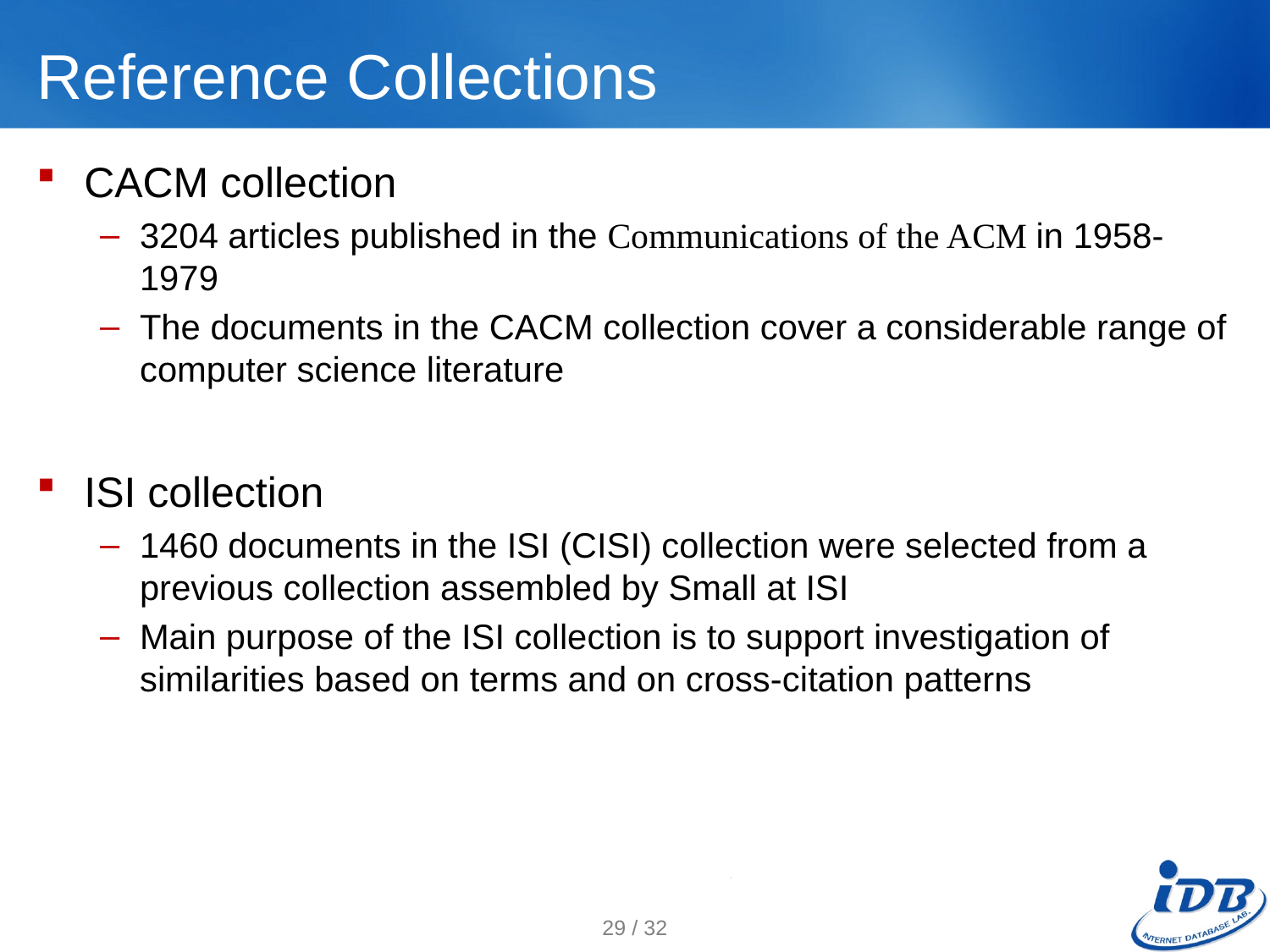

# Reference Collections
CACM collection
3204 articles published in the Communications of the ACM in 1958-1979
The documents in the CACM collection cover a considerable range of computer science literature

ISI collection
1460 documents in the ISI (CISI) collection were selected from a previous collection assembled by Small at ISI
Main purpose of the ISI collection is to support investigation of similarities based on terms and on cross-citation patterns
29 / 32